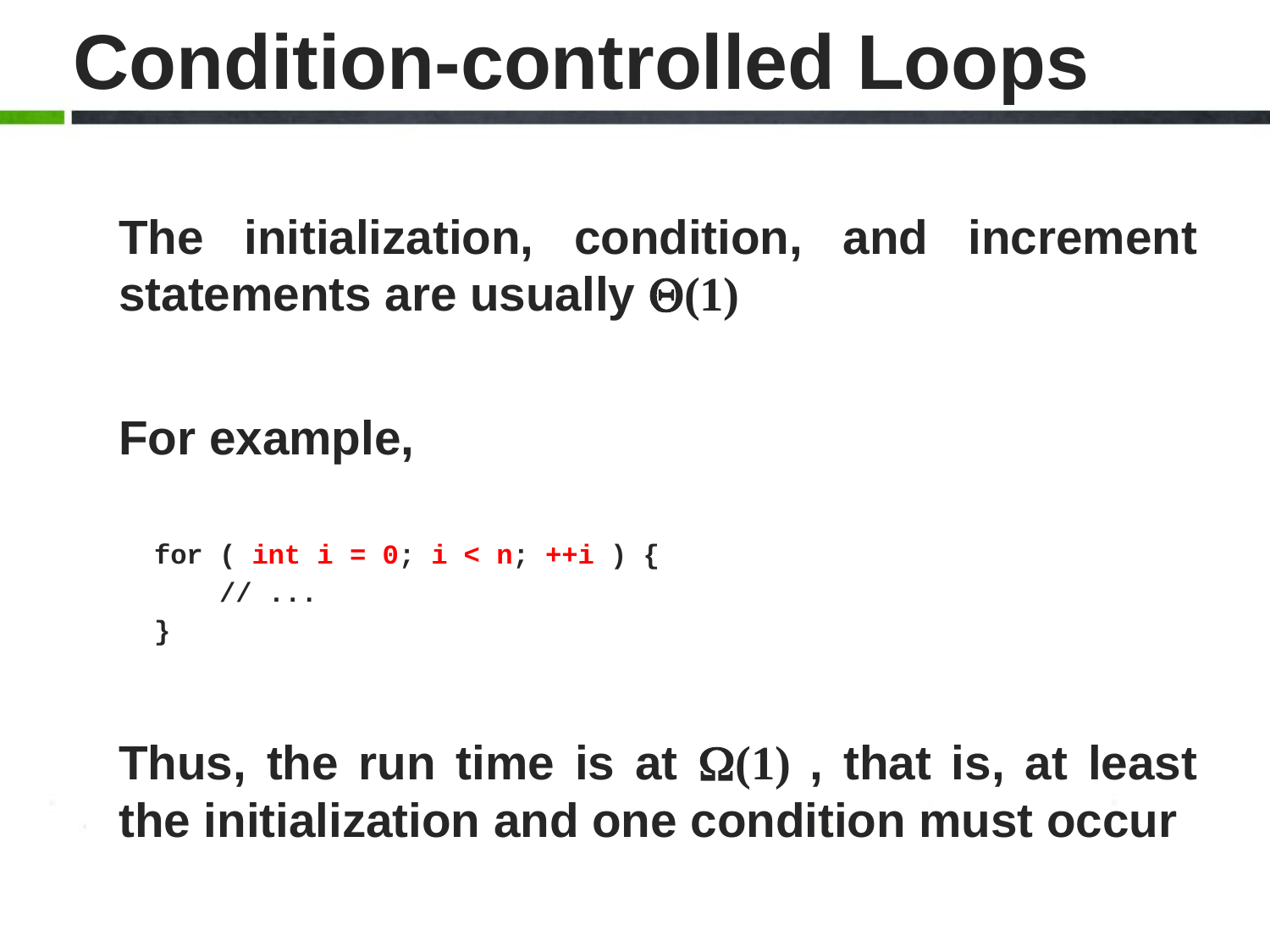

# Condition-controlled Loops
	The initialization, condition, and increment statements are usually Θ(1)

	For example,

     for ( int i = 0; i < n; ++i ) {
         // ...
     }

	Thus, the run time is at Ω(1) , that is, at least the initialization and one condition must occur